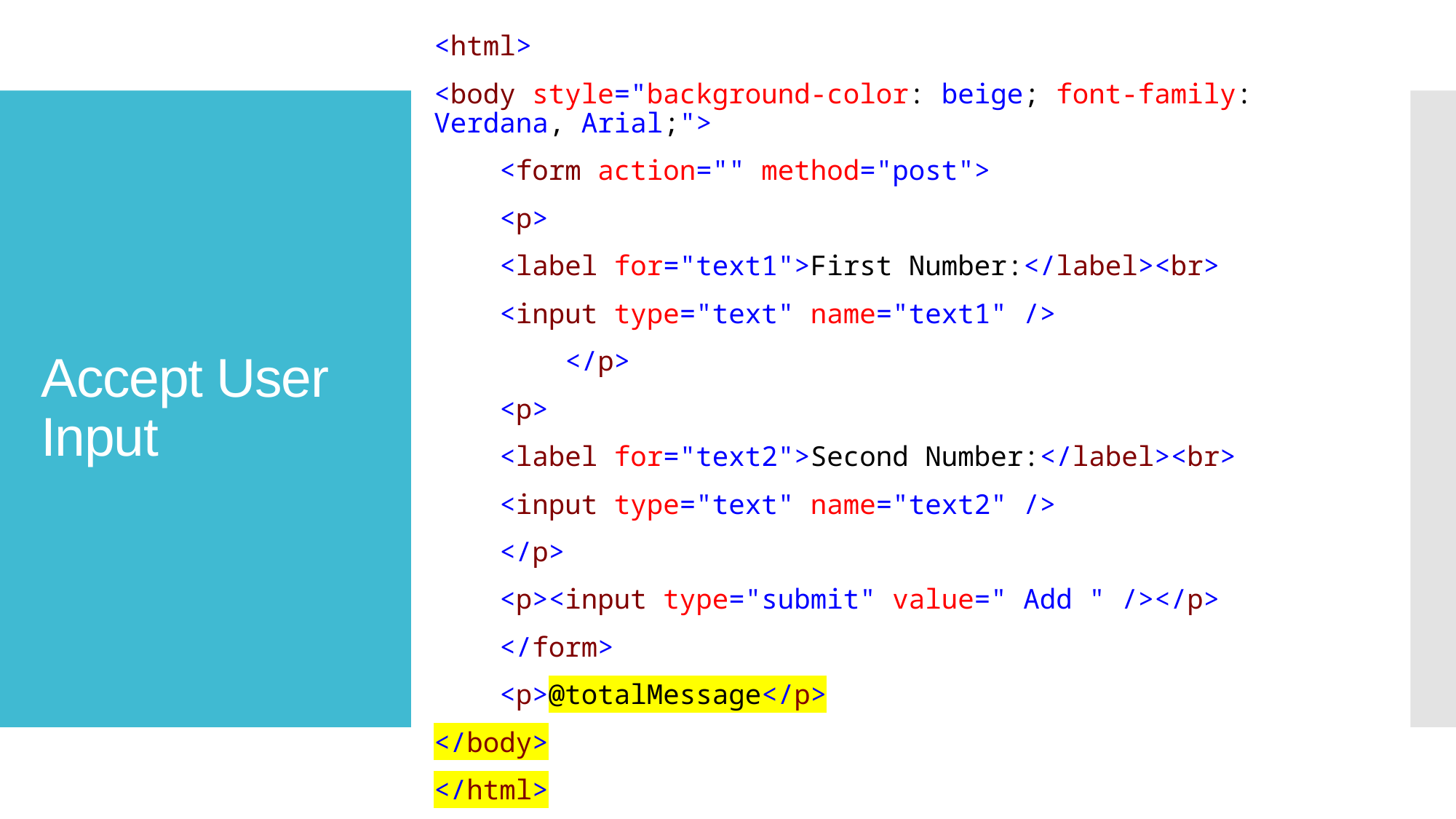

<html>
<body style="background-color: beige; font-family: Verdana, Arial;">
    <form action="" method="post">
    <p>
    <label for="text1">First Number:</label><br>
    <input type="text" name="text1" />
        </p>
    <p>
    <label for="text2">Second Number:</label><br>
    <input type="text" name="text2" />
    </p>
    <p><input type="submit" value=" Add " /></p>
    </form>
    <p>@totalMessage</p>
</body>
</html>
# Accept User Input